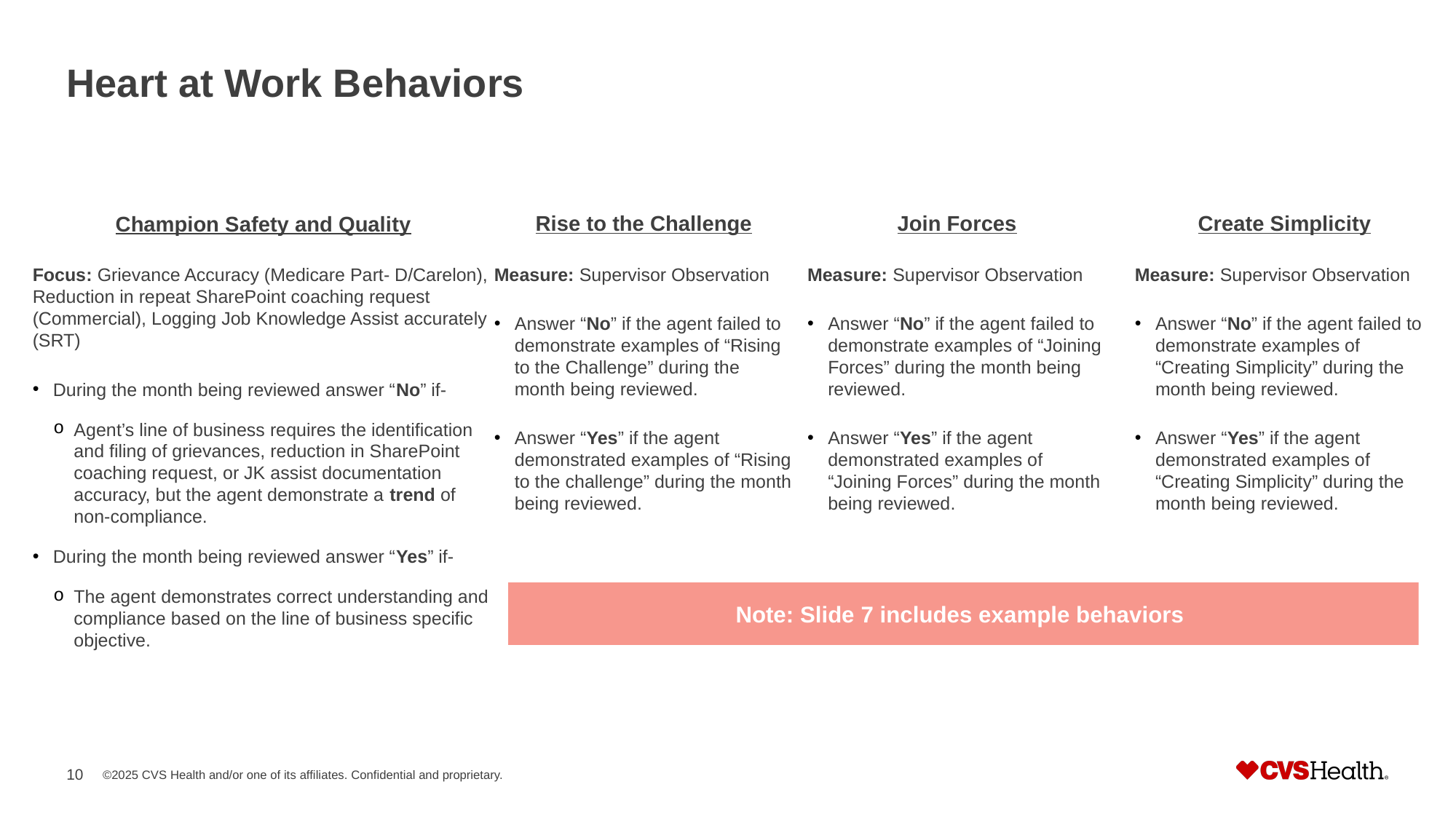

# Heart at Work Behaviors
Rise to the Challenge
Measure: Supervisor Observation
Answer “No” if the agent failed to demonstrate examples of “Rising to the Challenge” during the month being reviewed.
Answer “Yes” if the agent demonstrated examples of “Rising to the challenge” during the month being reviewed.

Join Forces
Measure: Supervisor Observation
Answer “No” if the agent failed to demonstrate examples of “Joining Forces” during the month being reviewed.
Answer “Yes” if the agent demonstrated examples of “Joining Forces” during the month being reviewed.

Create Simplicity
Measure: Supervisor Observation
Answer “No” if the agent failed to demonstrate examples of “Creating Simplicity” during the month being reviewed.
Answer “Yes” if the agent demonstrated examples of “Creating Simplicity” during the month being reviewed.

Champion Safety and Quality
Focus: Grievance Accuracy (Medicare Part- D/Carelon), Reduction in repeat SharePoint coaching request (Commercial), Logging Job Knowledge Assist accurately (SRT)
During the month being reviewed answer “No” if-
Agent’s line of business requires the identification and filing of grievances, reduction in SharePoint coaching request, or JK assist documentation accuracy, but the agent demonstrate a trend of non-compliance.
During the month being reviewed answer “Yes” if-
The agent demonstrates correct understanding and compliance based on the line of business specific objective.

Note: Slide 7 includes example behaviors